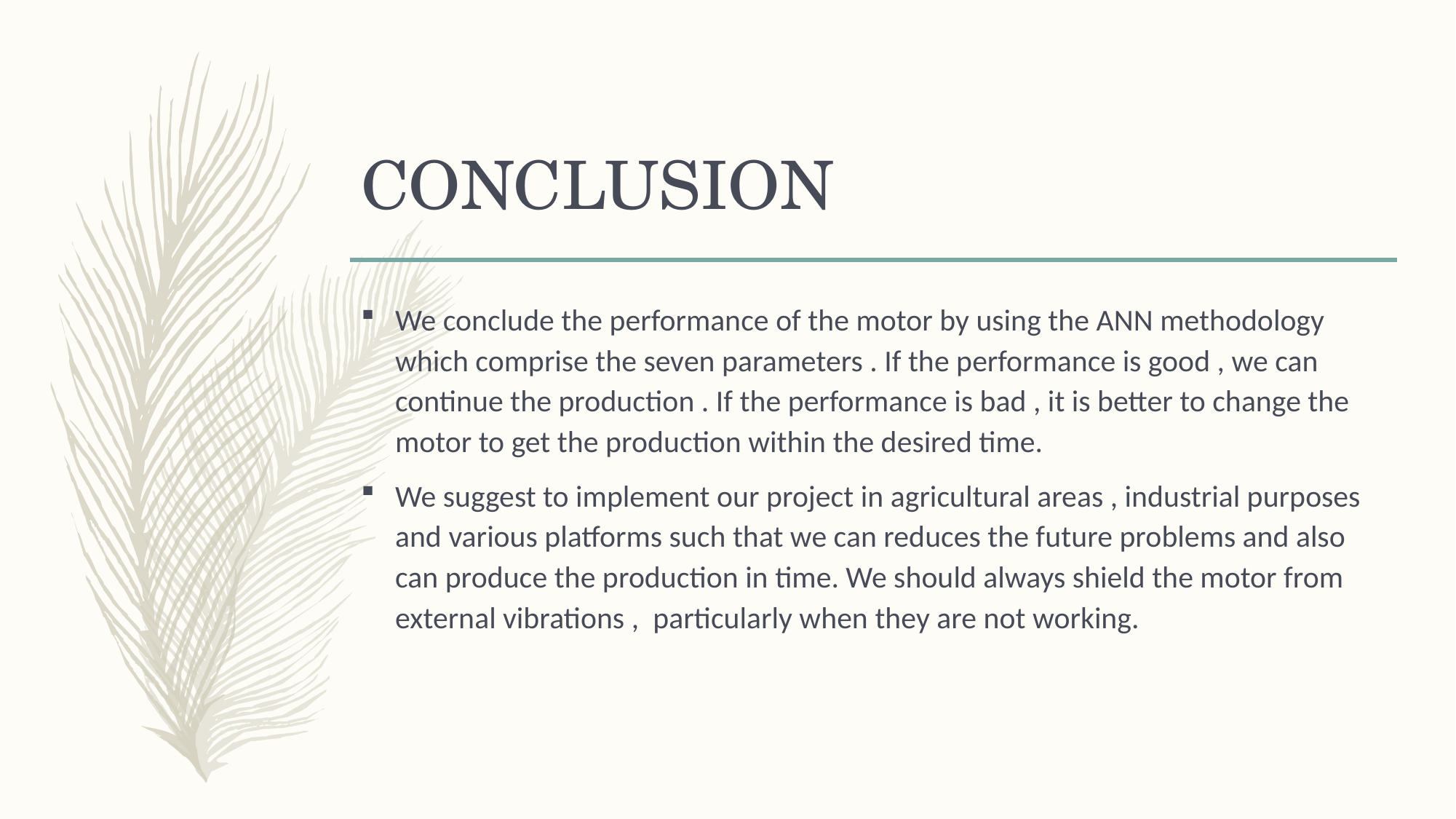

# CONCLUSION
We conclude the performance of the motor by using the ANN methodology which comprise the seven parameters . If the performance is good , we can continue the production . If the performance is bad , it is better to change the motor to get the production within the desired time.
We suggest to implement our project in agricultural areas , industrial purposes and various platforms such that we can reduces the future problems and also can produce the production in time. We should always shield the motor from external vibrations ,  particularly when they are not working.